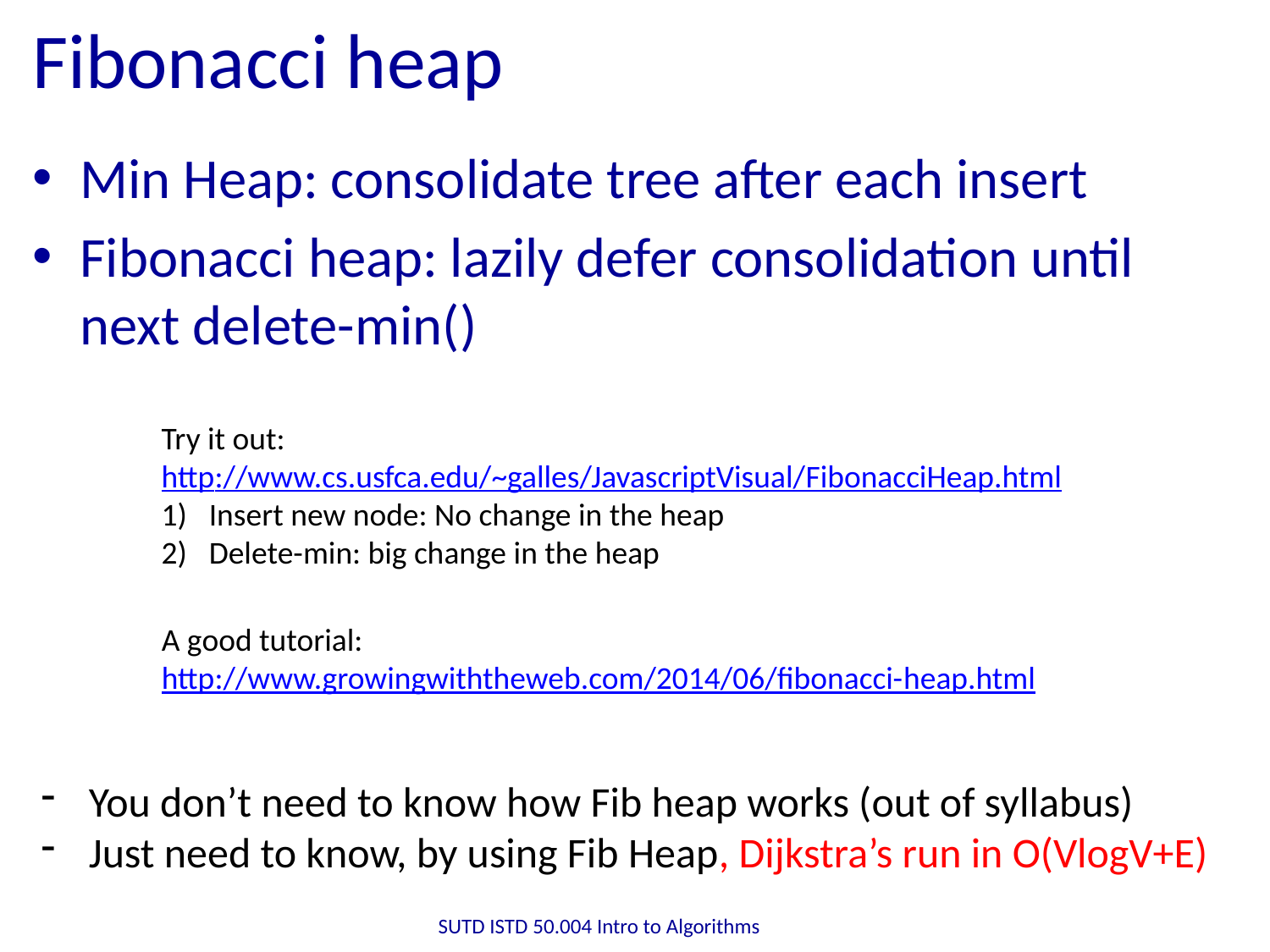

# Fibonacci heap
Min Heap: consolidate tree after each insert
Fibonacci heap: lazily defer consolidation until next delete-min()
Try it out:
http://www.cs.usfca.edu/~galles/JavascriptVisual/FibonacciHeap.html
Insert new node: No change in the heap
Delete-min: big change in the heap
A good tutorial:
http://www.growingwiththeweb.com/2014/06/fibonacci-heap.html
You don’t need to know how Fib heap works (out of syllabus)
Just need to know, by using Fib Heap, Dijkstra’s run in O(VlogV+E)
SUTD ISTD 50.004 Intro to Algorithms